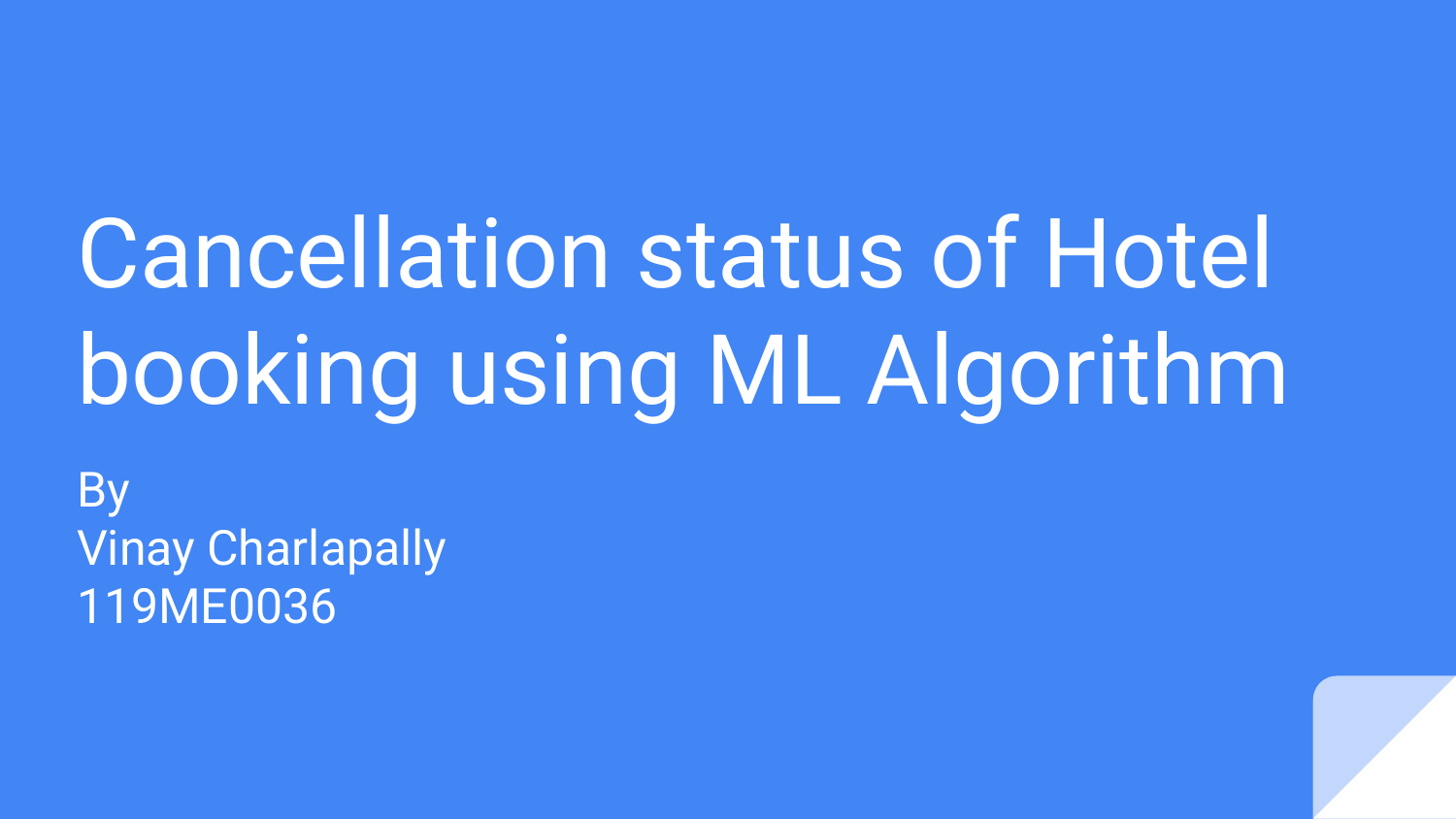

# Cancellation status of Hotel booking using ML Algorithm
By
Vinay Charlapally
119ME0036